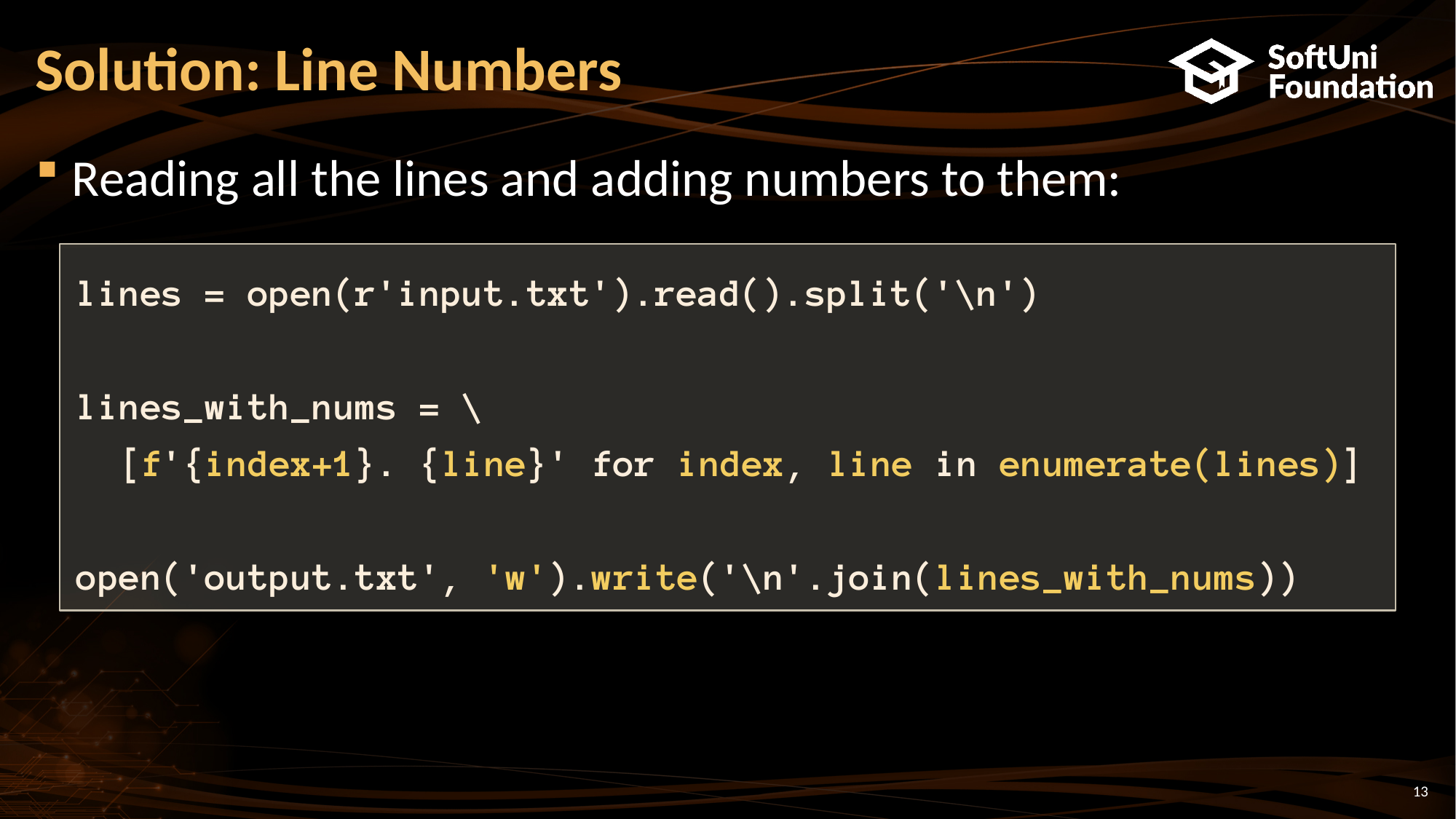

# Solution: Line Numbers
Reading all the lines and adding numbers to them:
lines = open(r'input.txt').read().split('\n')

lines_with_nums = \
  [f'{index+1}. {line}' for index, line in enumerate(lines)]

open('output.txt', 'w').write('\n'.join(lines_with_nums))
13